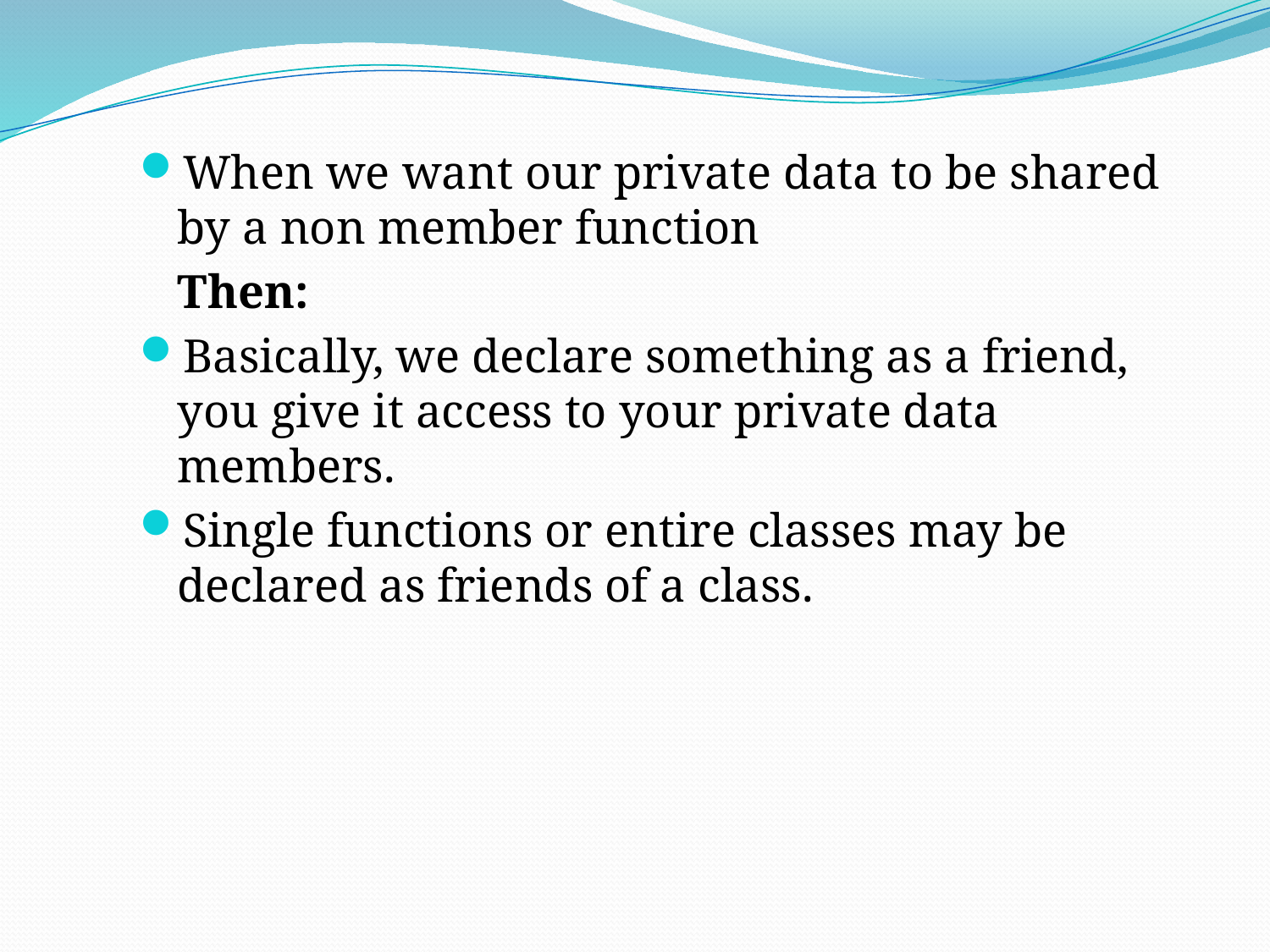

When we want our private data to be shared by a non member function
	Then:
Basically, we declare something as a friend, you give it access to your private data members.
Single functions or entire classes may be declared as friends of a class.